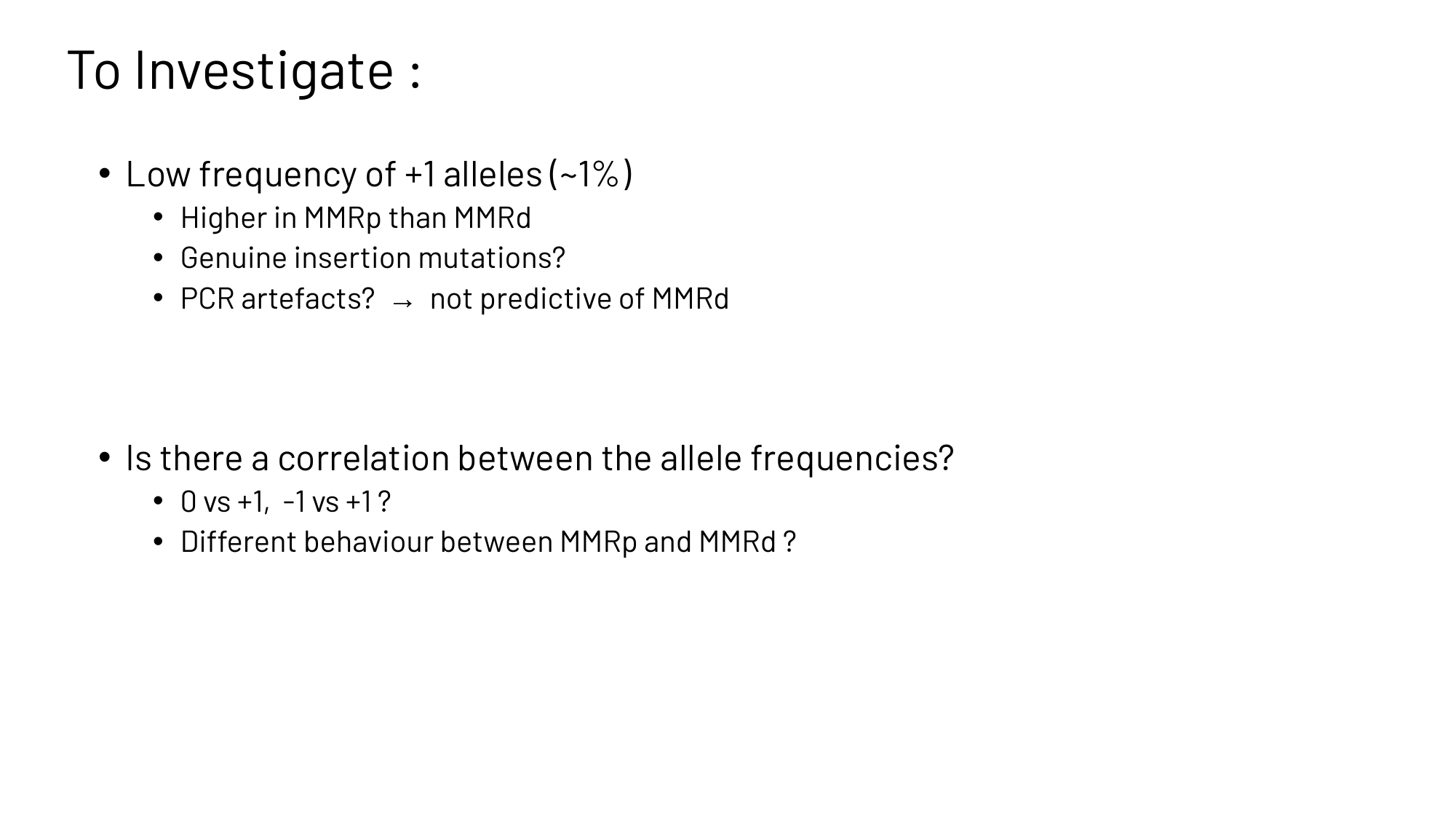

# To Investigate :
Low frequency of +1 alleles (~1%)
Higher in MMRp than MMRd
Genuine insertion mutations?
PCR artefacts?  →  not predictive of MMRd

Is there a correlation between the allele frequencies?
0 vs +1,  -1 vs +1 ?
Different behaviour between MMRp and MMRd ?